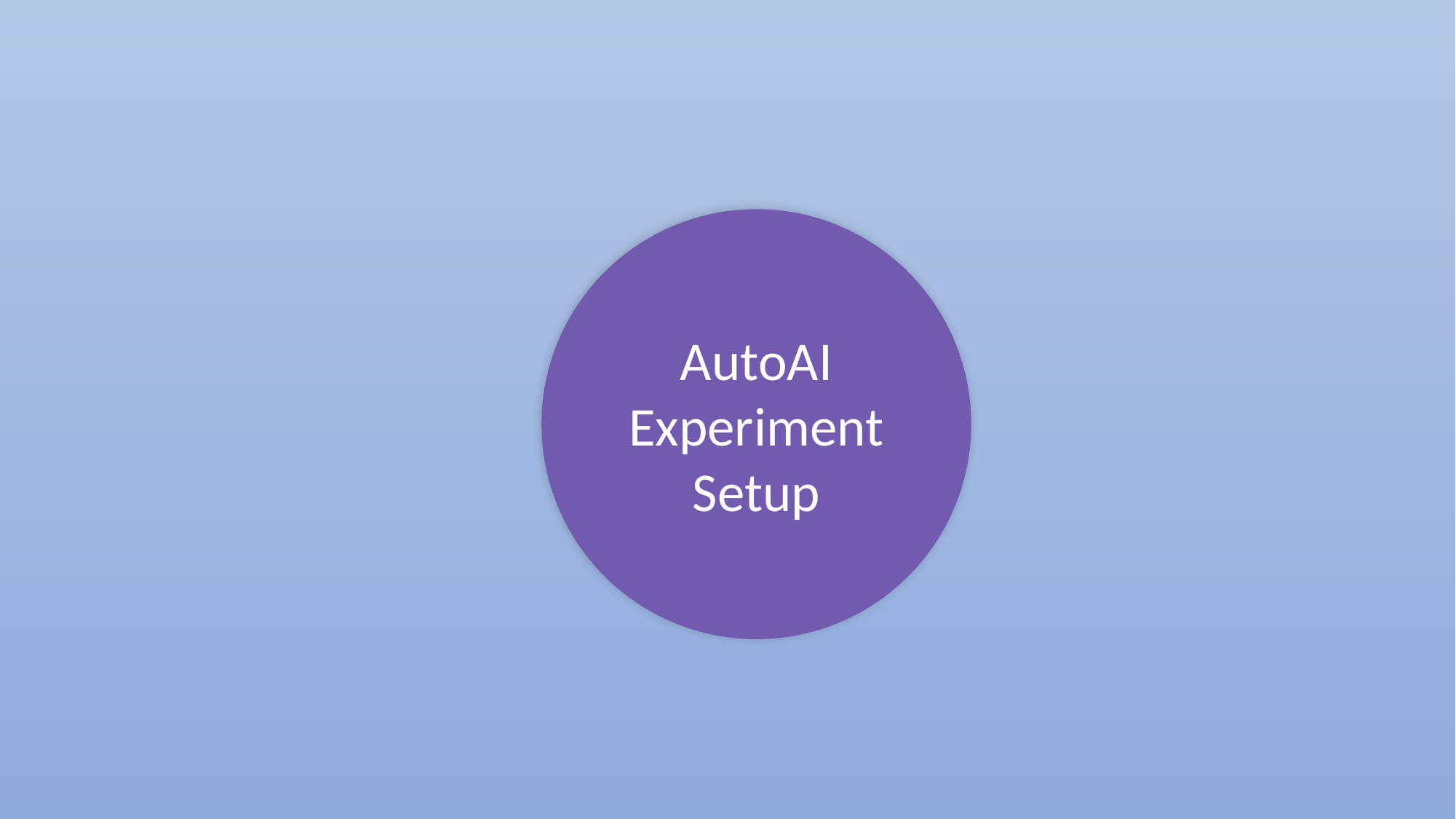

AutoAI Experiment Setup
Platform: IBM Watson Studio + Python 3.11

Target column: Weather

Package used: ibm-watsonx-ai
Problem type: Classification